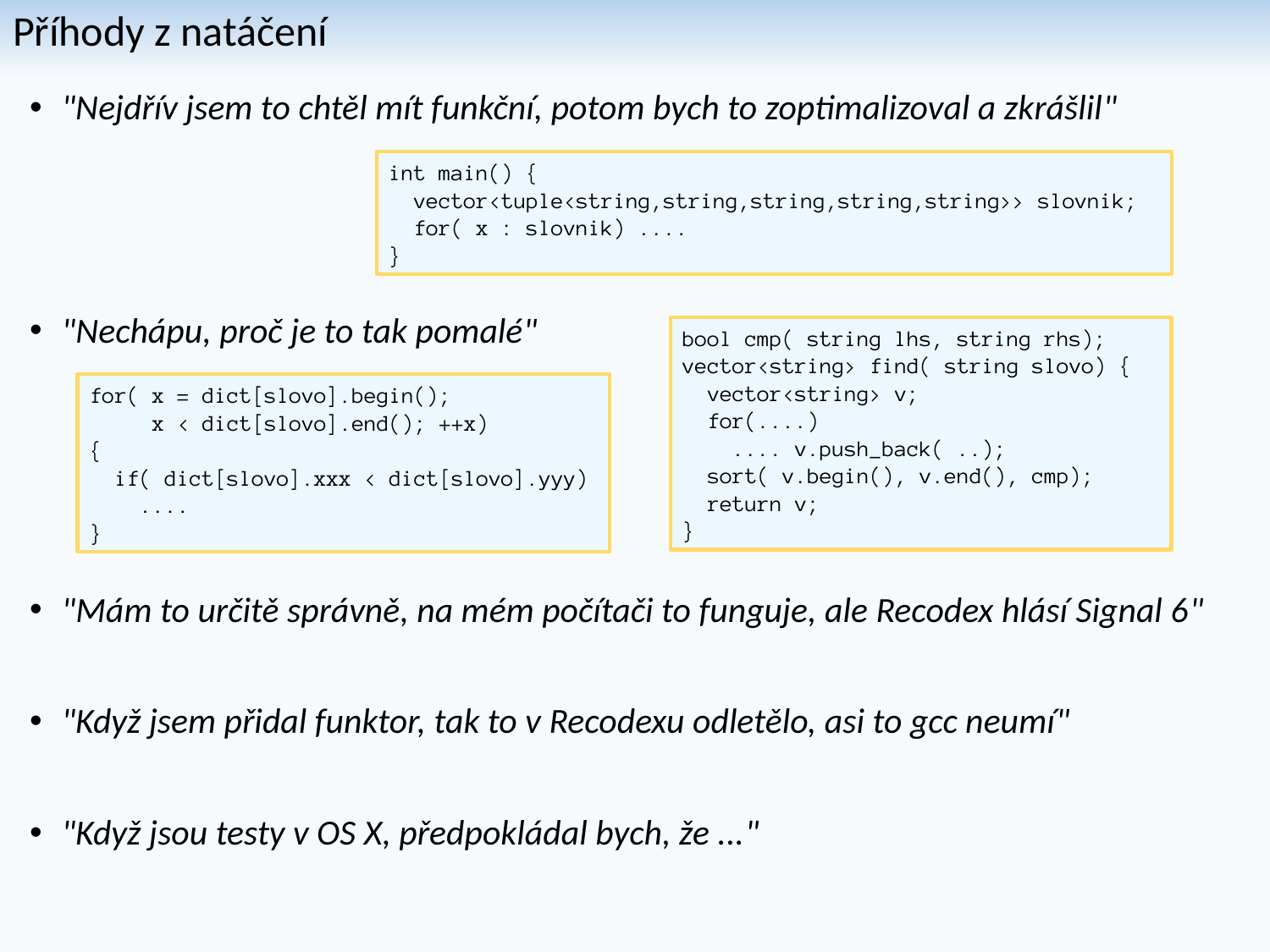

Příhody z natáčení
"Nejdřív jsem to chtěl mít funkční, potom bych to zoptimalizoval a zkrášlil"

"Nechápu, proč je to tak pomalé"

"Mám to určitě správně, na mém počítači to funguje, ale Recodex hlásí Signal 6"

"Když jsem přidal funktor, tak to v Recodexu odletělo, asi to gcc neumí"

"Když jsou testy v OS X, předpokládal bych, že ..."
int main() {
  vector<tuple<string,string,string,string,string>> slovnik;
  for( x : slovnik) ....
}
bool cmp( string lhs, string rhs);
vector<string> find( string slovo) {
  vector<string> v;
  for(....)
    .... v.push_back( ..);
  sort( v.begin(), v.end(), cmp);
  return v;
}
for( x = dict[slovo].begin();
     x < dict[slovo].end(); ++x)
{
  if( dict[slovo].xxx < dict[slovo].yyy)
    ....
}